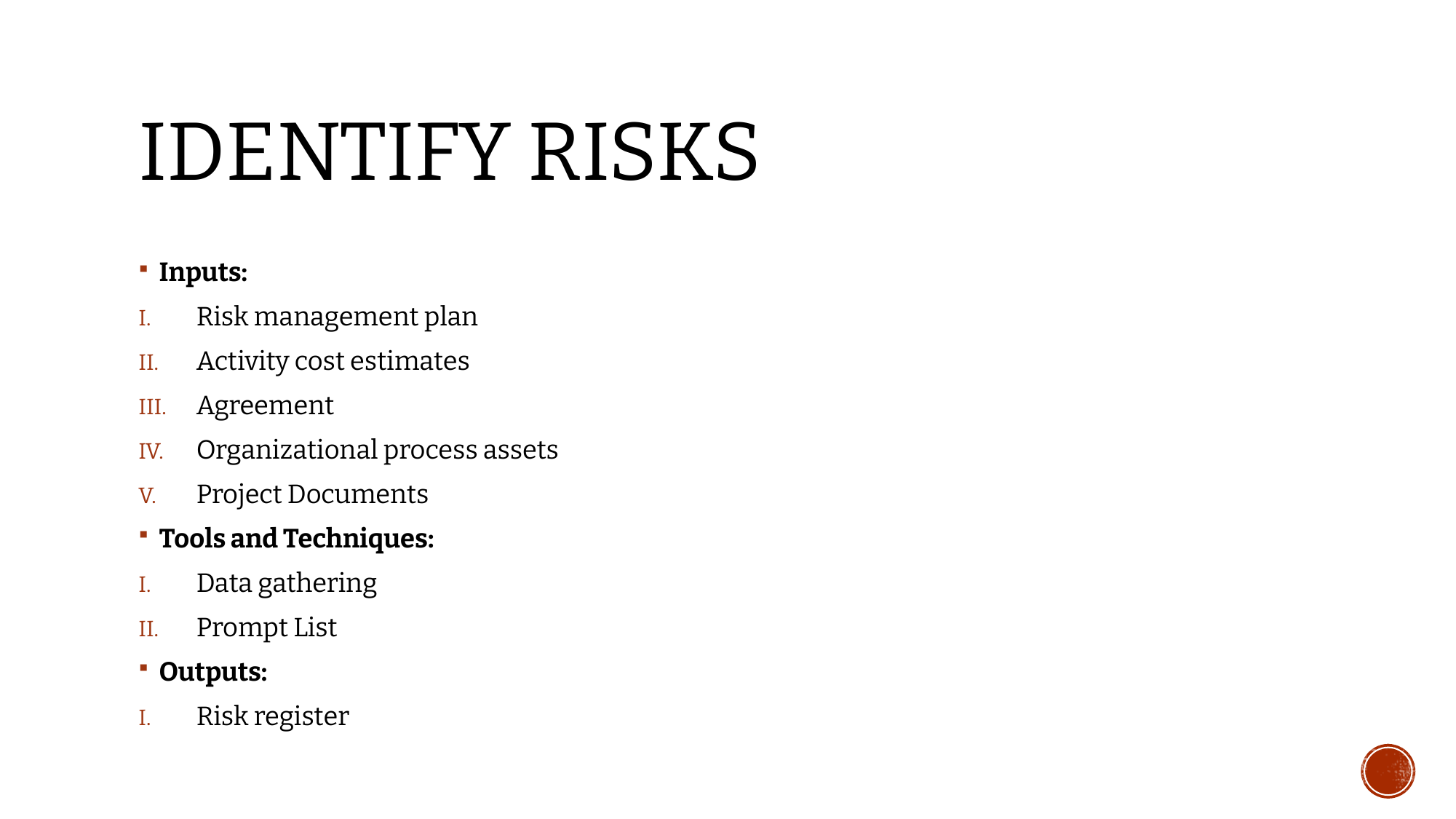

# Identify Risks
Inputs:
Risk management plan
Activity cost estimates
Agreement
Organizational process assets
Project Documents
Tools and Techniques:
Data gathering
Prompt List
Outputs:
Risk register